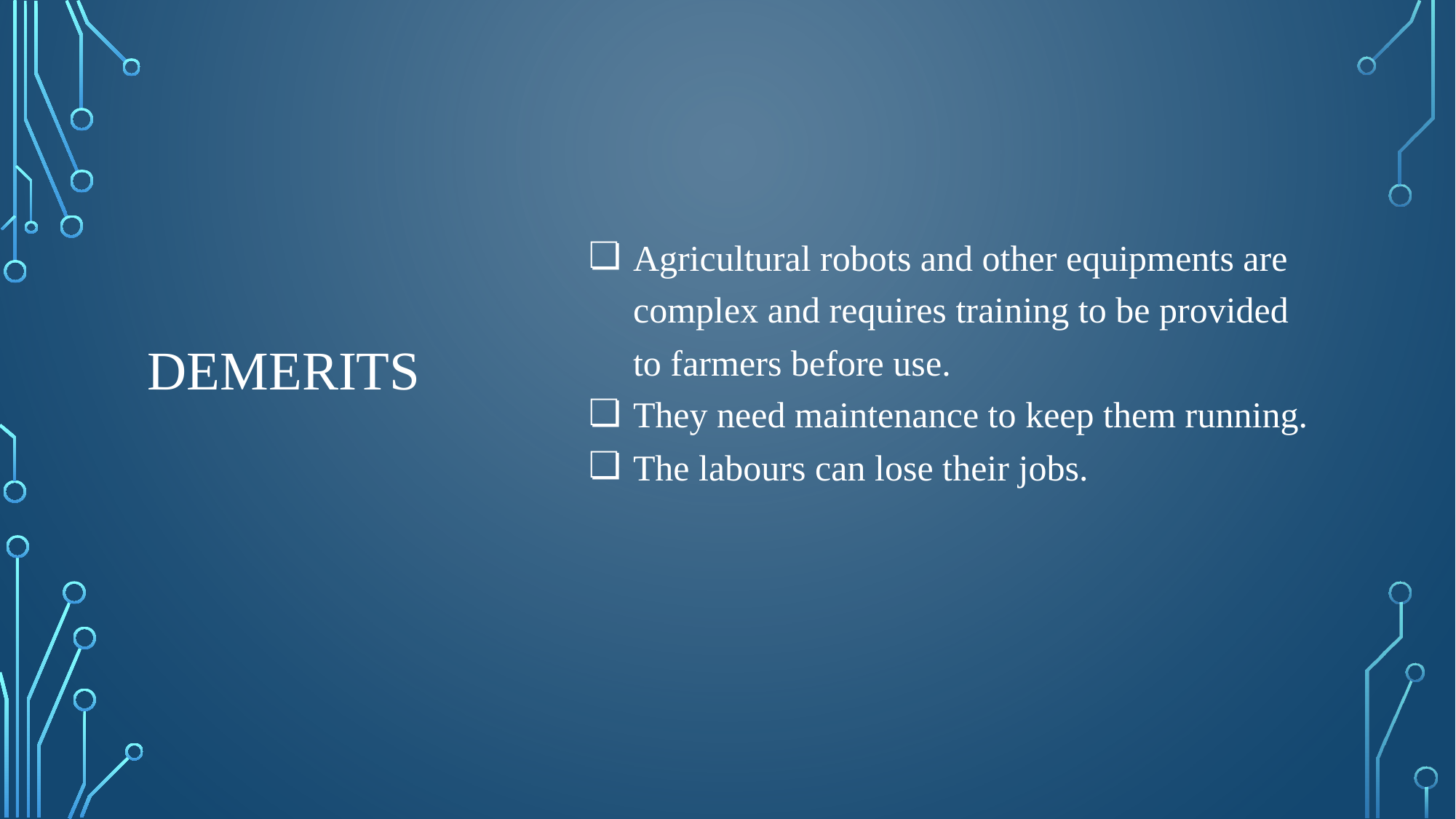

# DEMERITS

Agricultural robots and other equipments are complex and requires training to be provided to farmers before use.
They need maintenance to keep them running.
The labours can lose their jobs.